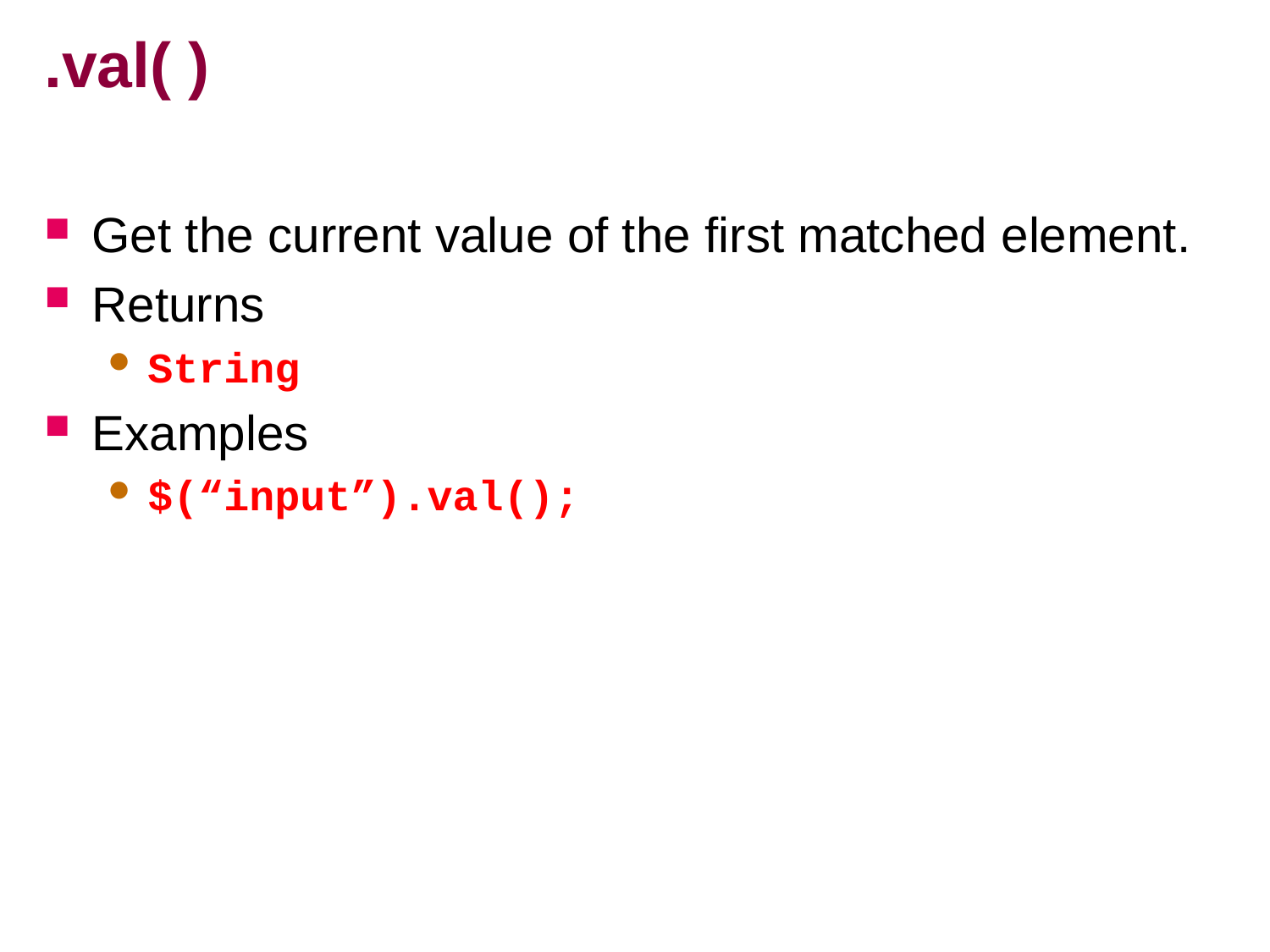

# .val( )
Get the current value of the first matched element.
Returns
String
Examples
$(“input”).val();